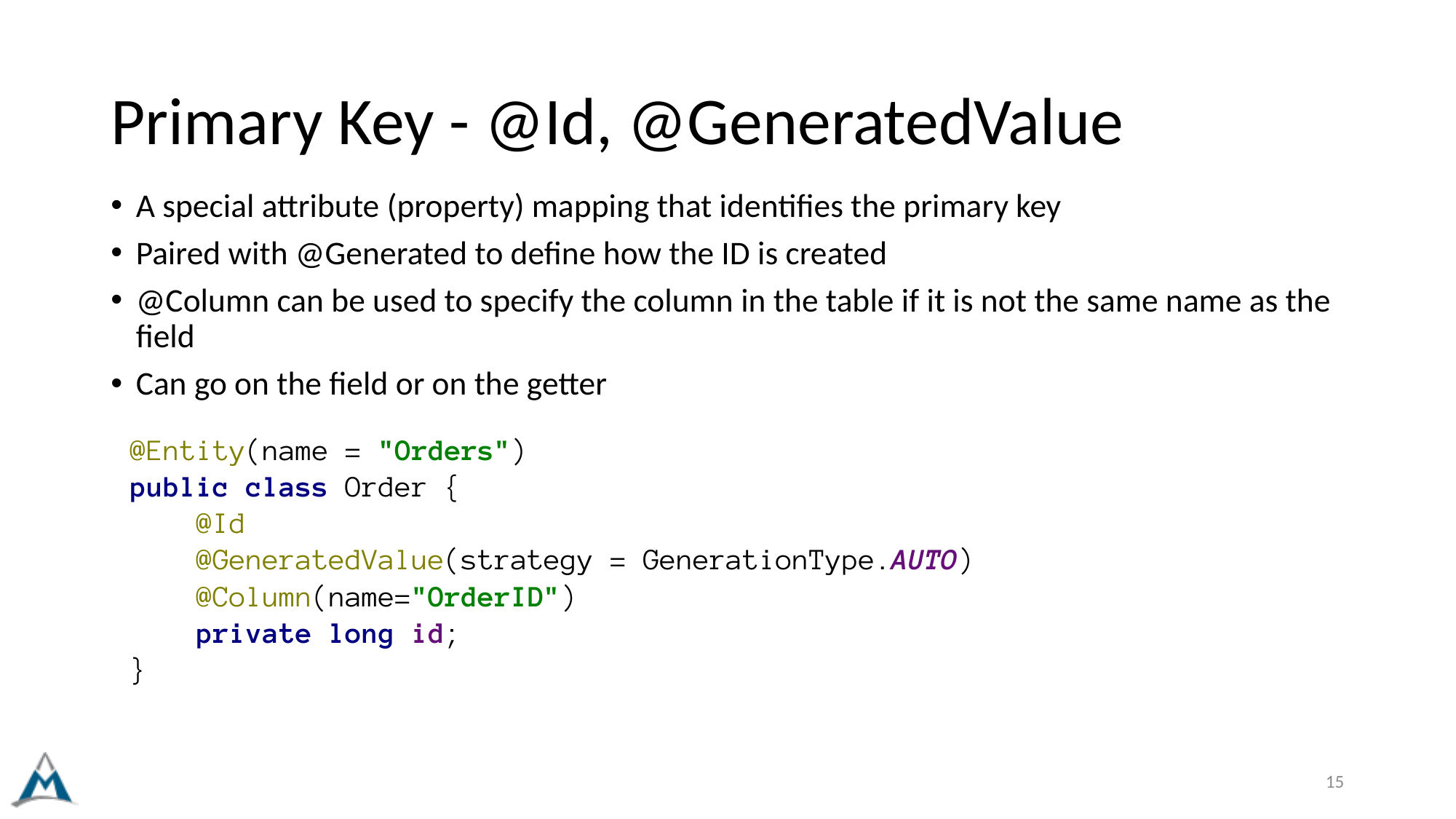

# Primary Key - @Id, @GeneratedValue
A special attribute (property) mapping that identifies the primary key
Paired with @Generated to define how the ID is created
@Column can be used to specify the column in the table if it is not the same name as the field
Can go on the field or on the getter
@Entity(name = "Orders")
public class Order {
    @Id
    @GeneratedValue(strategy = GenerationType.AUTO)
    @Column(name="OrderID")
    private long id;
}
15